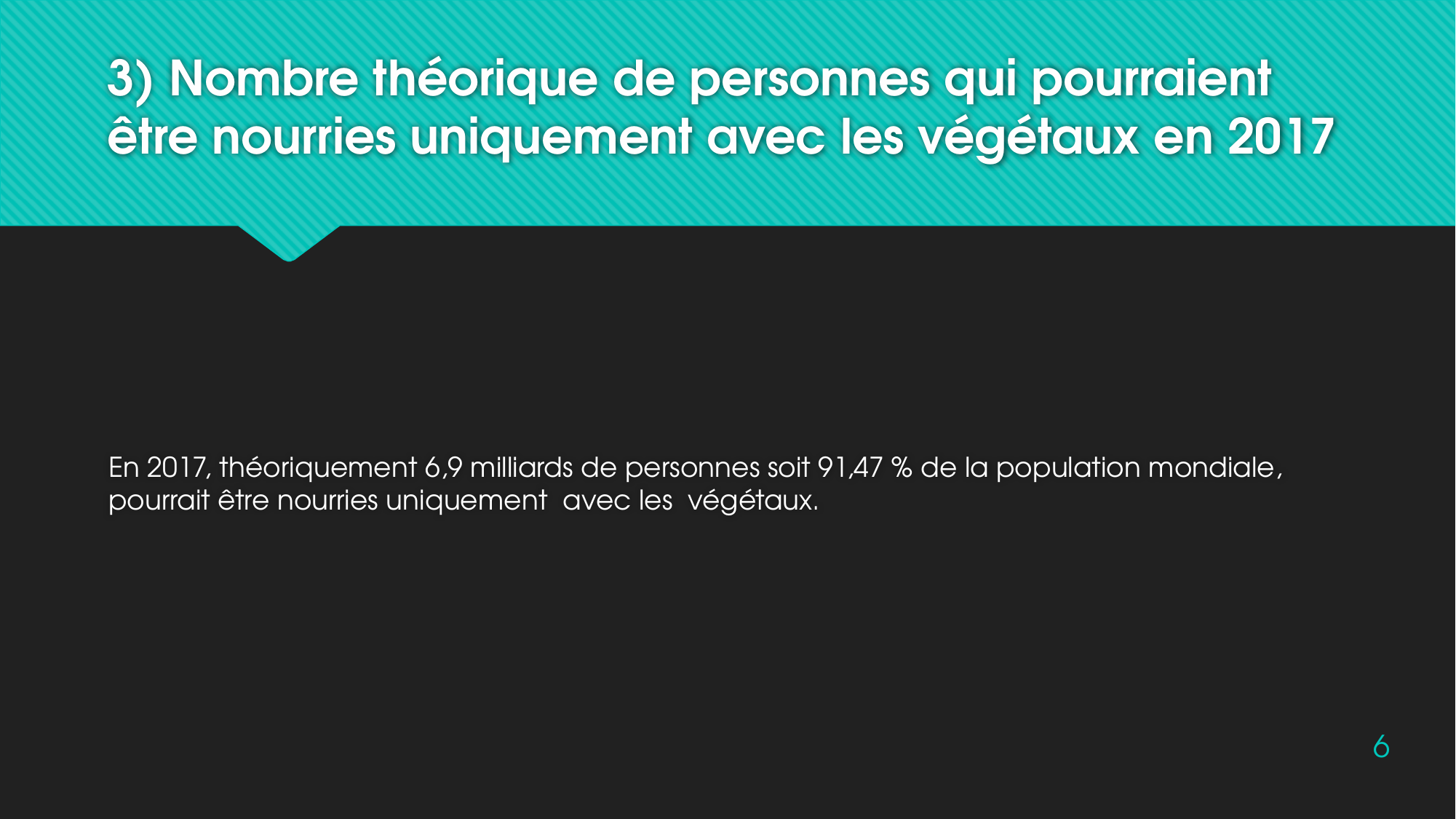

# 3) Nombre théorique de personnes qui pourraient être nourries uniquement avec les végétaux en 2017
En 2017, théoriquement 6,9 milliards de personnes soit 91,47 % de la population mondiale, pourrait être nourries uniquement  avec les  végétaux.
6